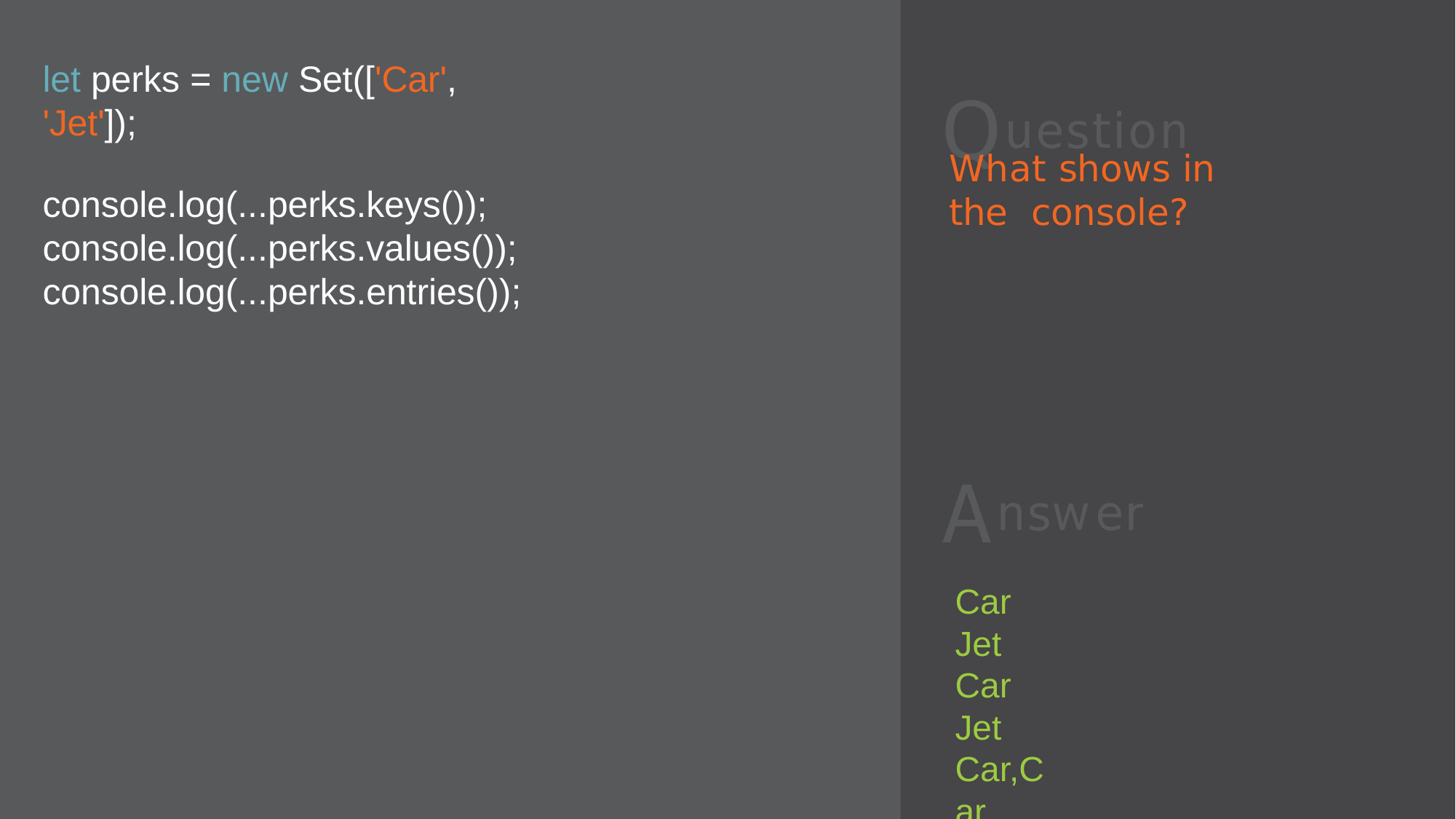

# Question
let perks = new Set(['Car', 'Jet']);

console.log(...perks.keys());
console.log(...perks.values());
console.log(...perks.entries());
What shows in the  console?

Answer
Car Jet  Car Jet
Car,Car Jet,Jet